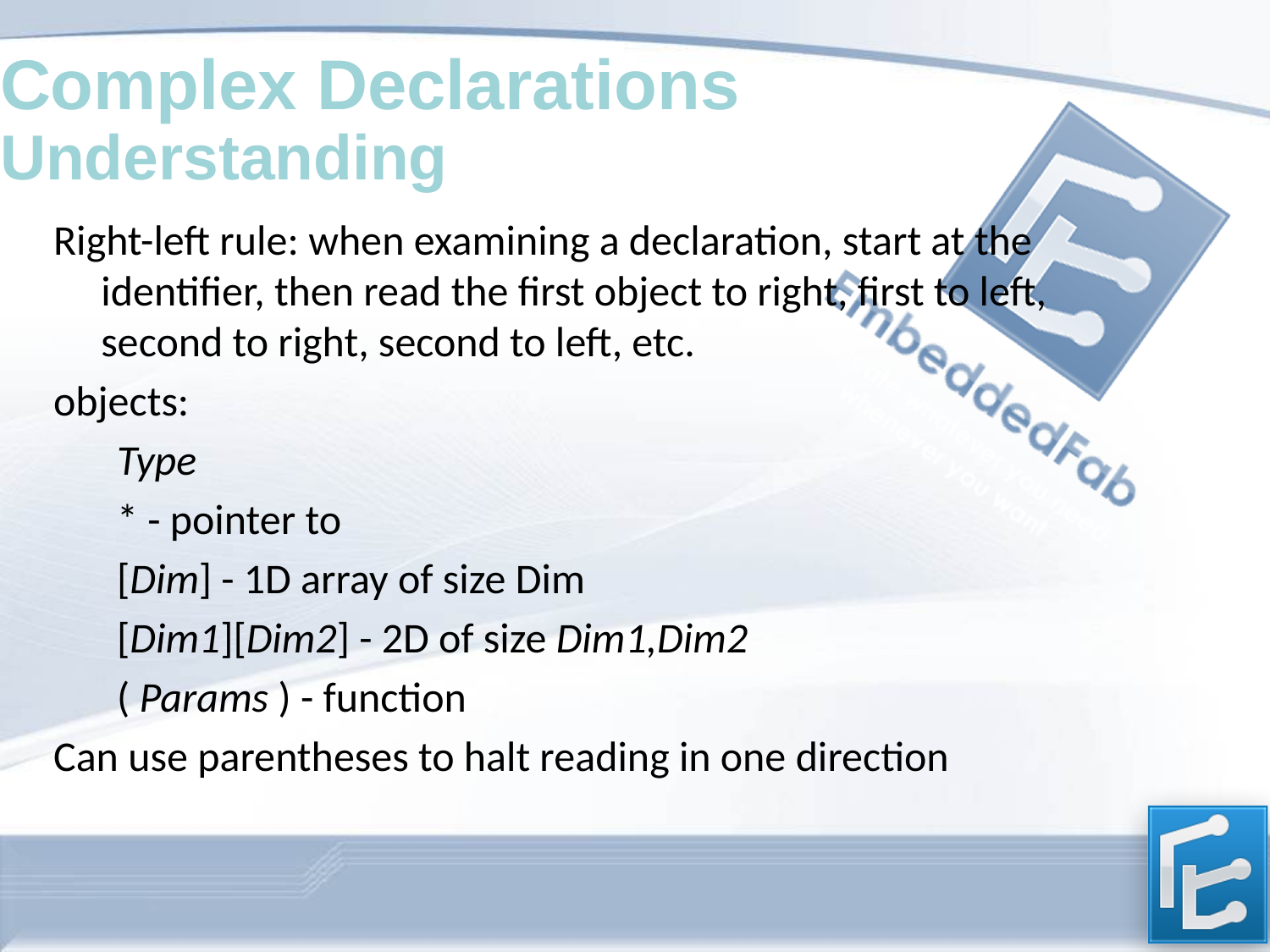

Complex Declarations
Understanding
Right-left rule: when examining a declaration, start at the identifier, then read the first object to right, first to left, second to right, second to left, etc.
objects:
Type
* - pointer to
[Dim] - 1D array of size Dim
[Dim1][Dim2] - 2D of size Dim1,Dim2
( Params ) - function
Can use parentheses to halt reading in one direction